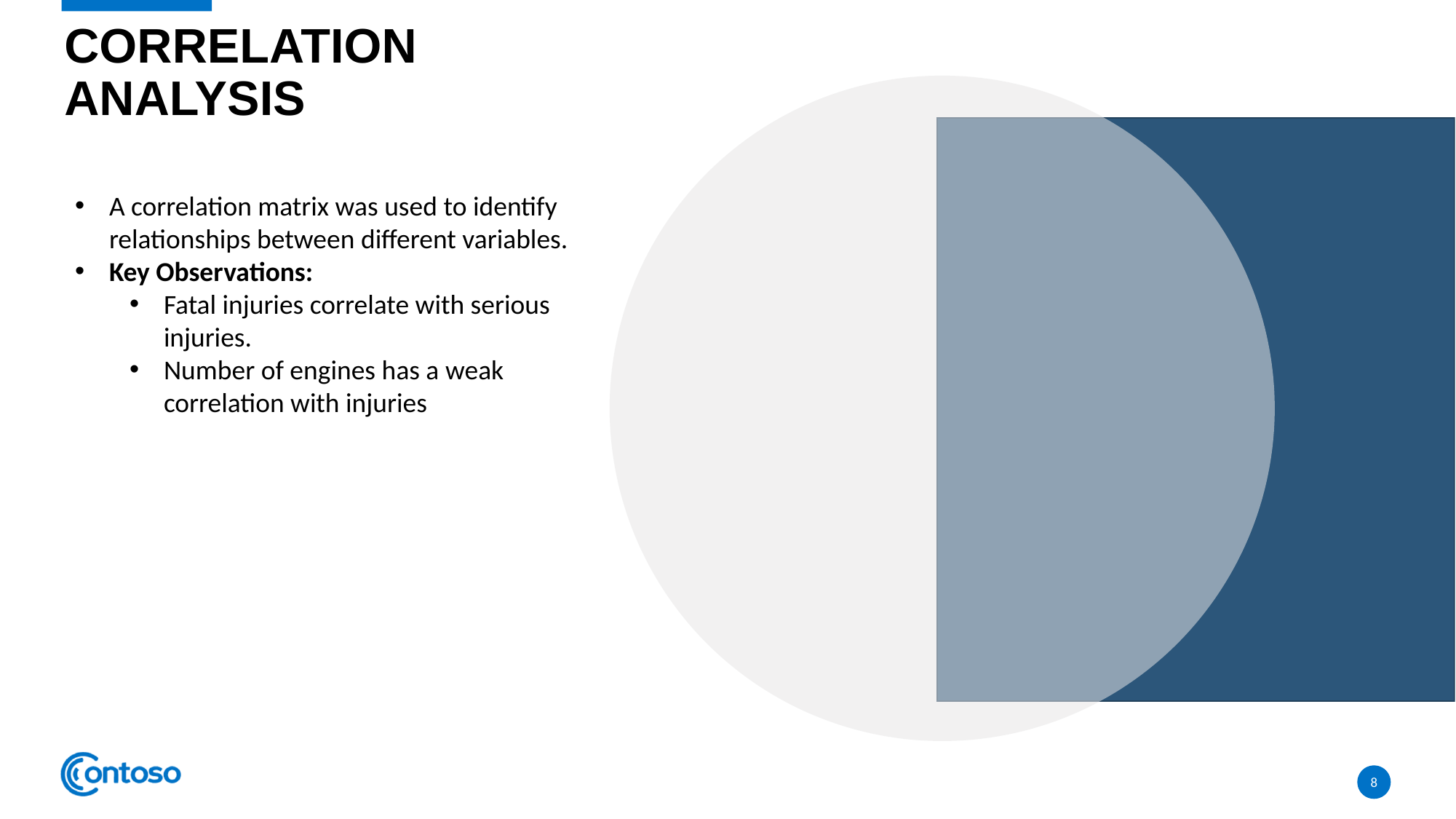

# Correlation Analysis
A correlation matrix was used to identify relationships between different variables.
Key Observations:
Fatal injuries correlate with serious injuries.
Number of engines has a weak correlation with injuries

8